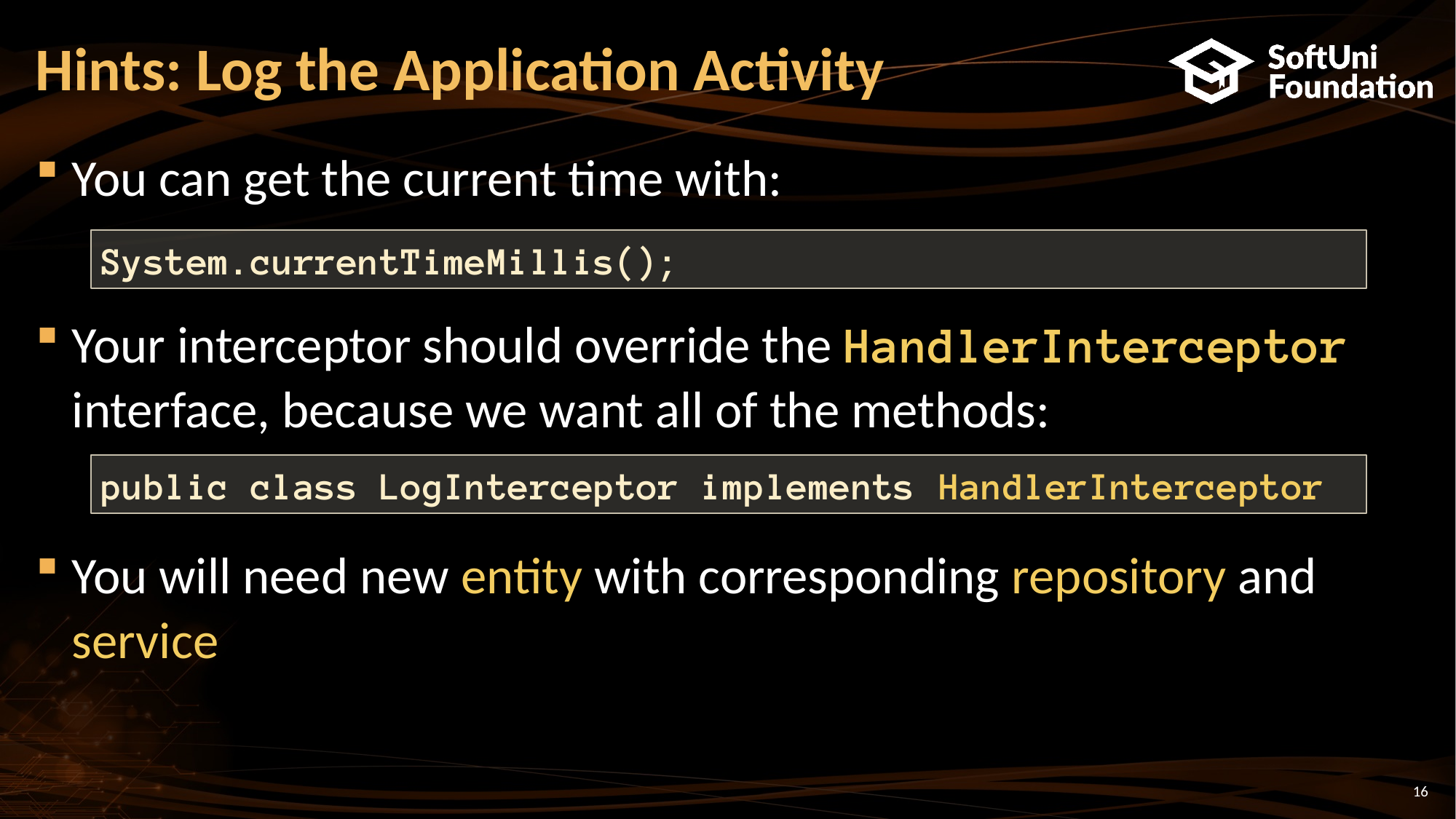

# Hints: Log the Application Activity
You can get the current time with:

Your interceptor should override the HandlerInterceptor interface, because we want all of the methods:

You will need new entity with corresponding repository and service
System.currentTimeMillis();
public class LogInterceptor implements HandlerInterceptor
16